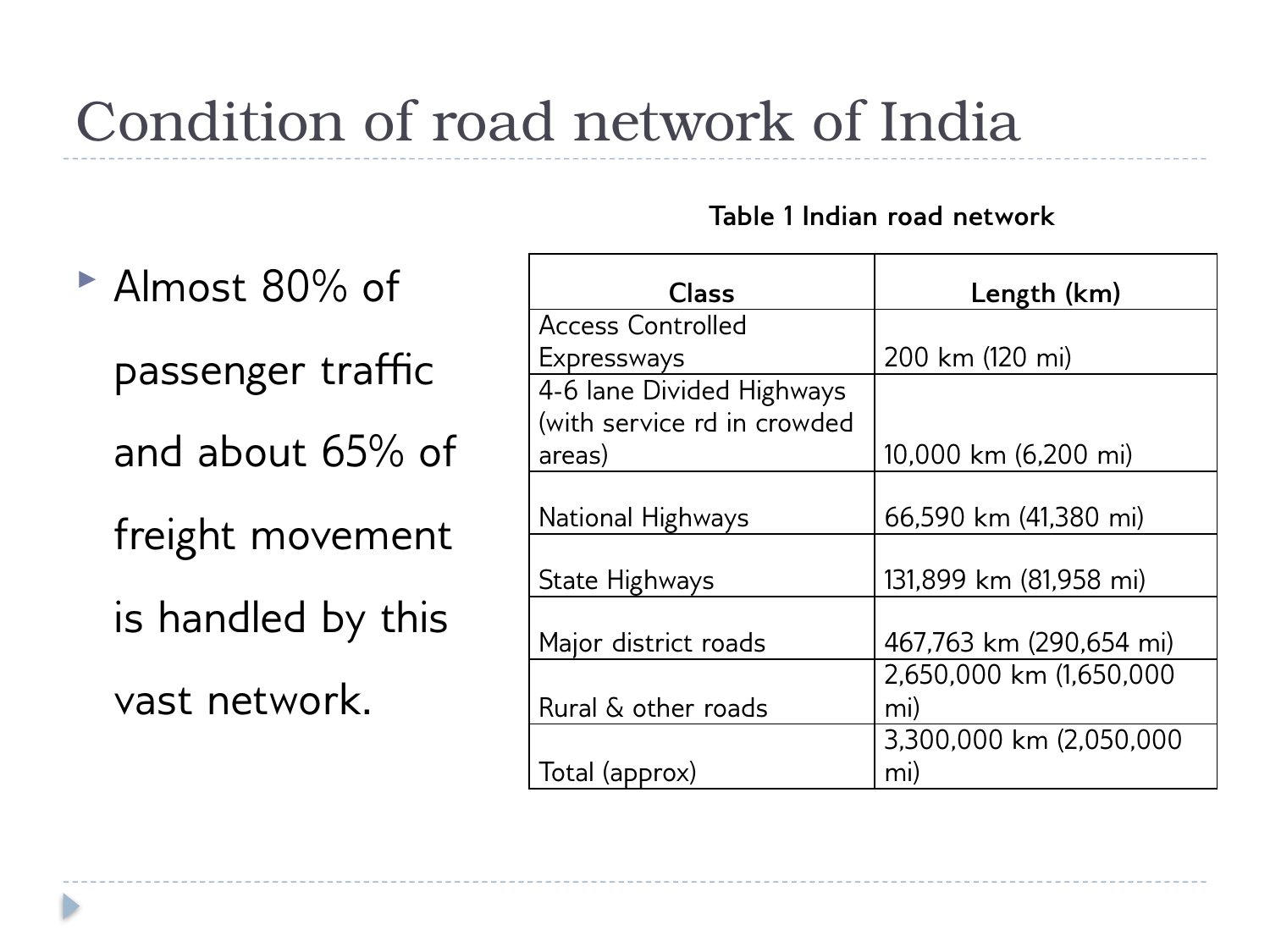

# Condition of road network of India
Table 1 Indian road network

Almost 80% of passenger traffic and about 65% of freight movement is handled by this vast network.

| Class | Length (km) |
| --- | --- |
| Access Controlled Expressways | 200 km (120 mi) |
| 4-6 lane Divided Highways (with service rd in crowded areas) | 10,000 km (6,200 mi) |
| National Highways | 66,590 km (41,380 mi) |
| State Highways | 131,899 km (81,958 mi) |
| Major district roads | 467,763 km (290,654 mi) |
| Rural & other roads | 2,650,000 km (1,650,000 mi) |
| Total (approx) | 3,300,000 km (2,050,000 mi) |